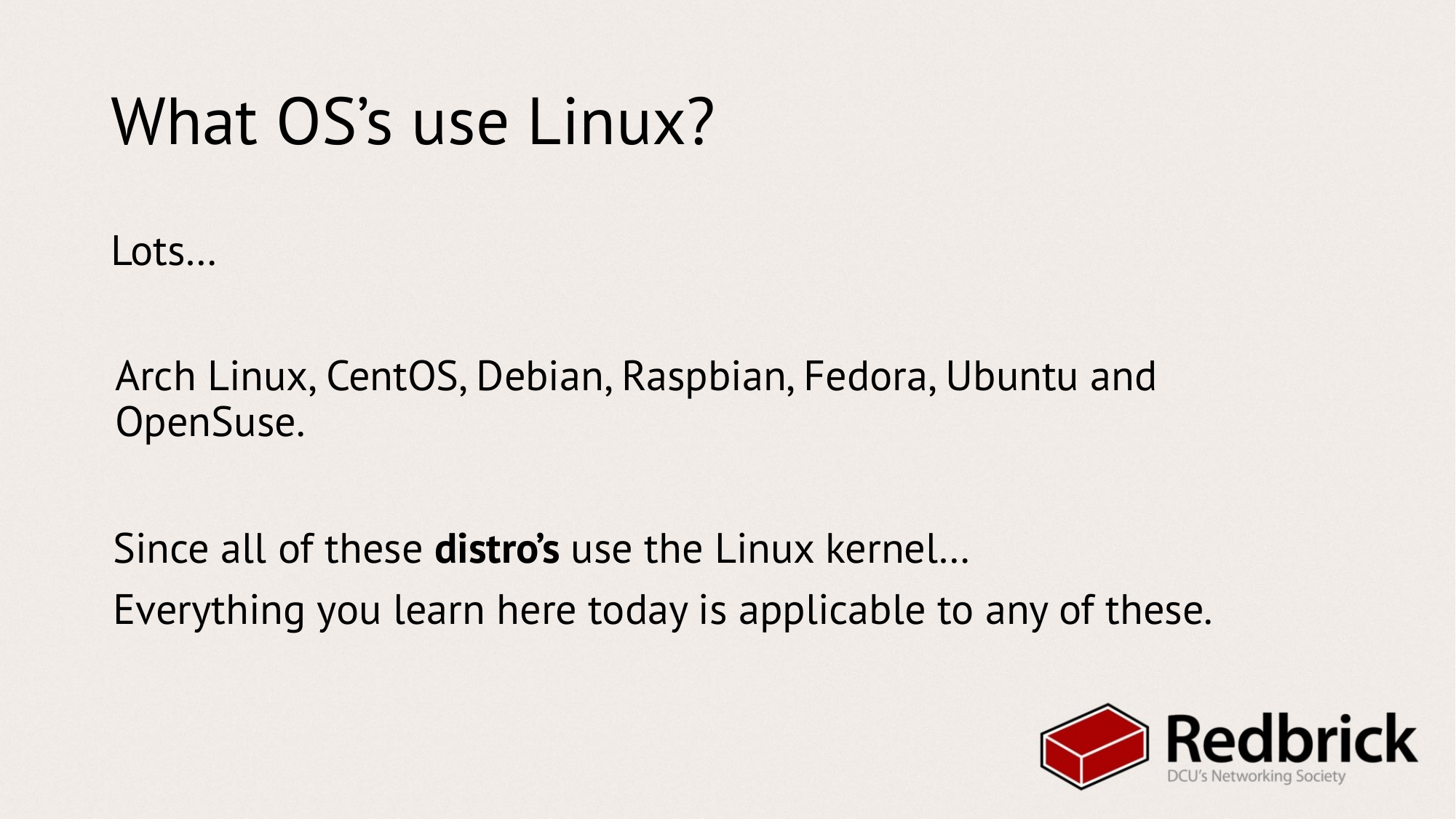

# What OS’s use Linux?
Lots…

Arch Linux, CentOS, Debian, Raspbian, Fedora, Ubuntu and OpenSuse.

Since all of these distro’s use the Linux kernel…
Everything you learn here today is applicable to any of these.